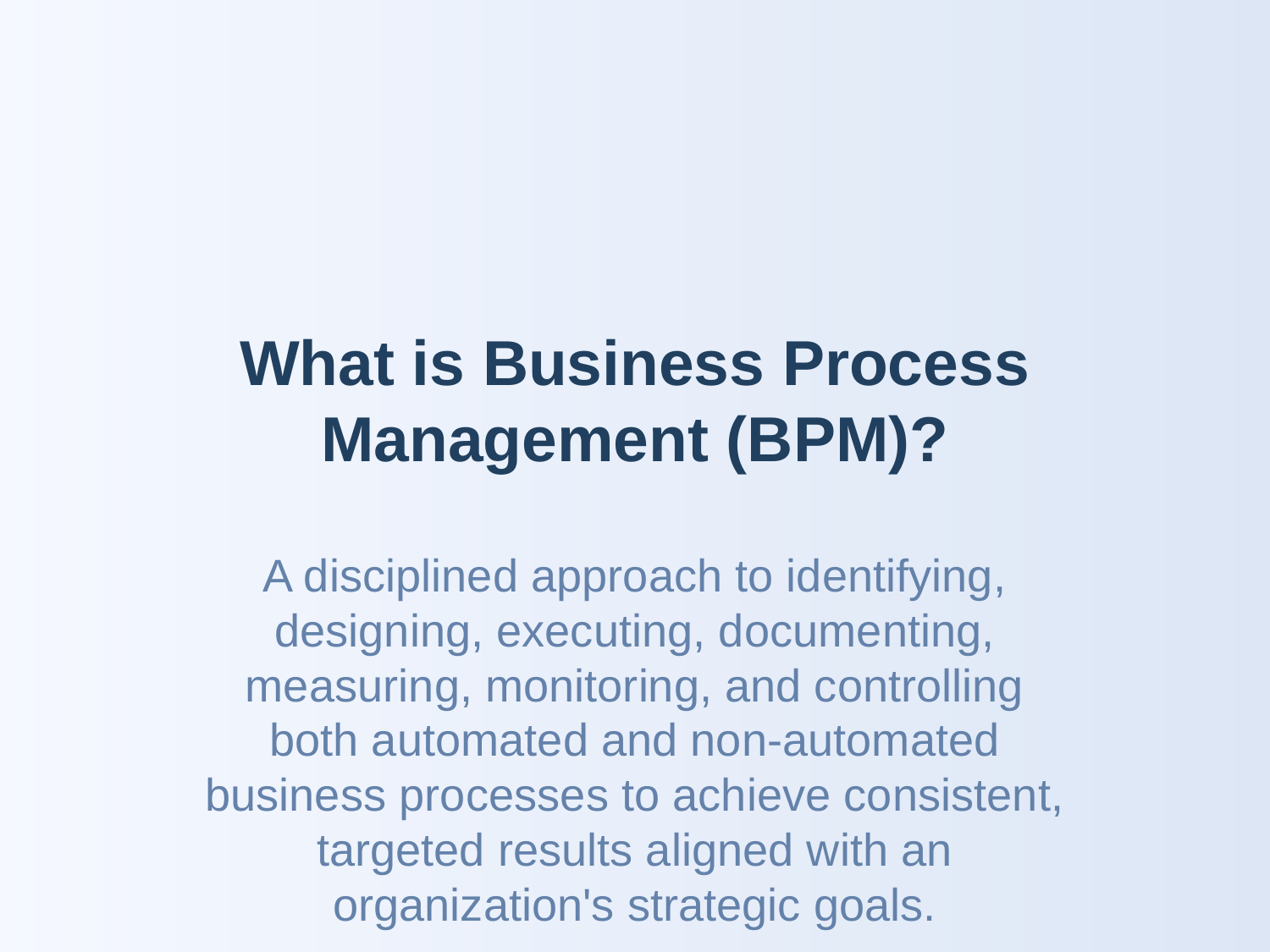

# What is Business Process Management (BPM)?
A disciplined approach to identifying, designing, executing, documenting, measuring, monitoring, and controlling both automated and non-automated business processes to achieve consistent, targeted results aligned with an organization's strategic goals.